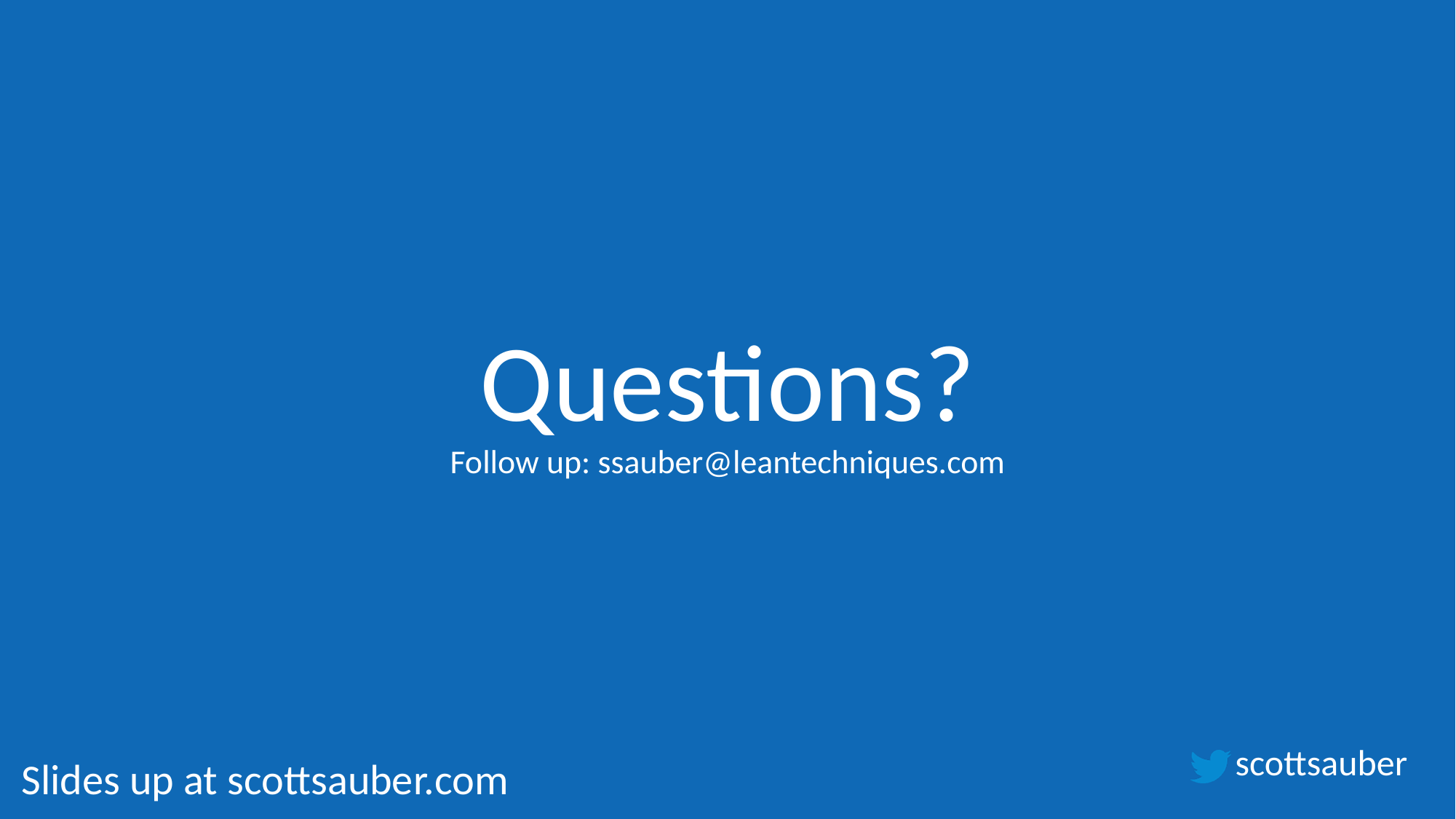

# Questions? Follow up: ssauber@leantechniques.com

Slides up at scottsauber.com
scottsauber